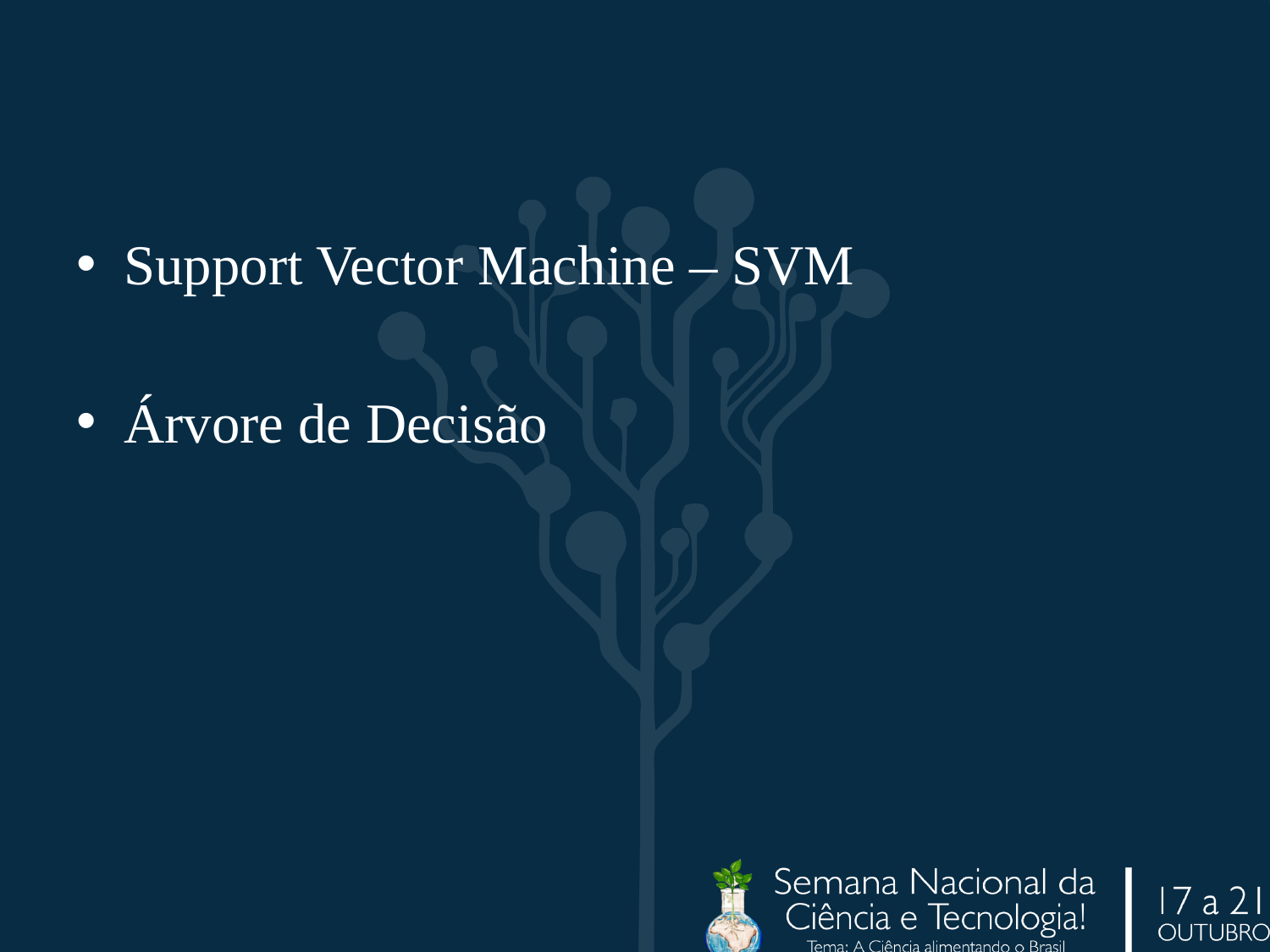

#
Support Vector Machine – SVM

Árvore de Decisão